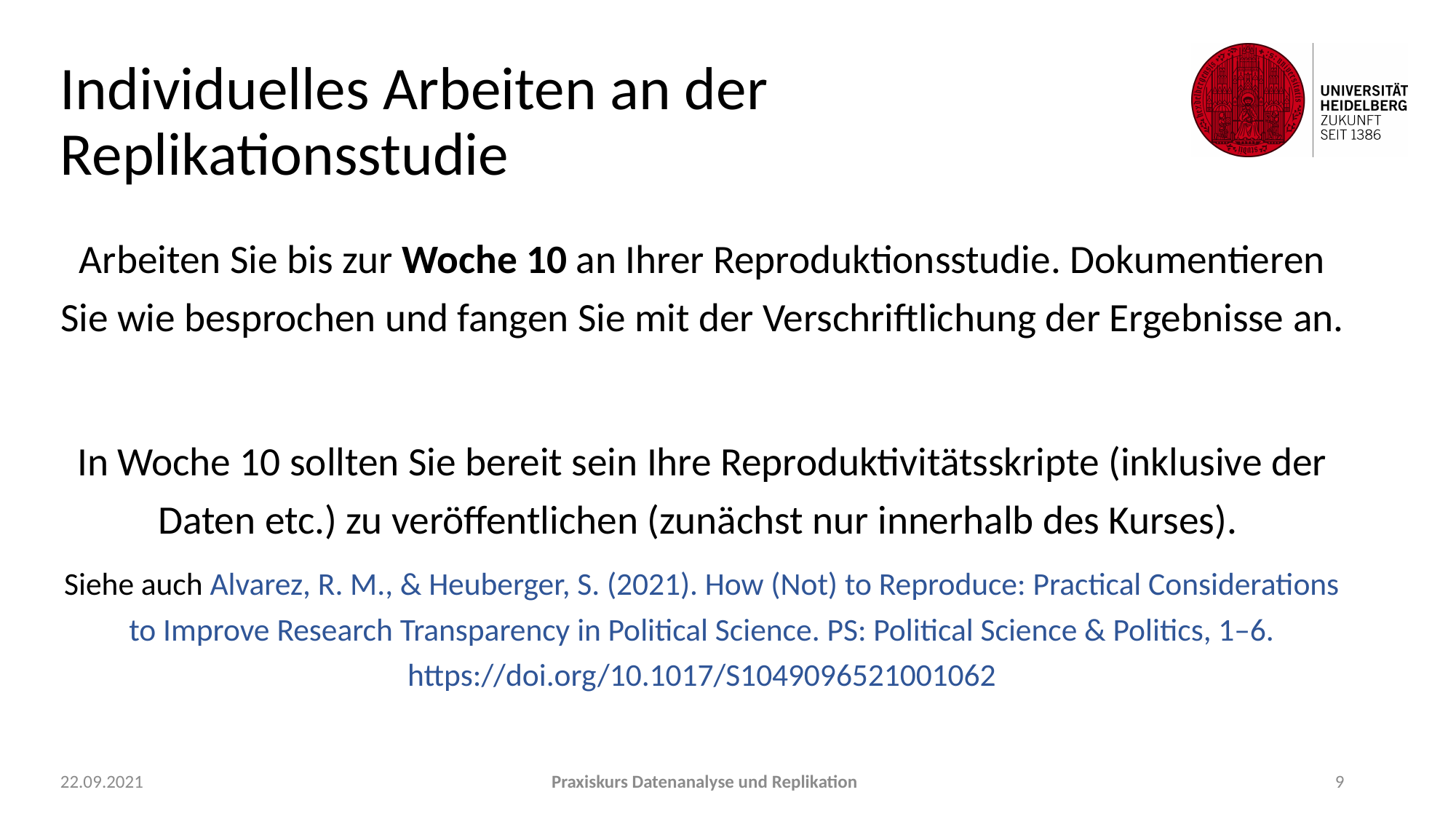

# Individuelles Arbeiten an der Replikationsstudie
Arbeiten Sie bis zur Woche 10 an Ihrer Reproduktionsstudie. Dokumentieren Sie wie besprochen und fangen Sie mit der Verschriftlichung der Ergebnisse an.

In Woche 10 sollten Sie bereit sein Ihre Reproduktivitätsskripte (inklusive der Daten etc.) zu veröffentlichen (zunächst nur innerhalb des Kurses).
Siehe auch Alvarez, R. M., & Heuberger, S. (2021). How (Not) to Reproduce: Practical Considerations to Improve Research Transparency in Political Science. PS: Political Science & Politics, 1–6. https://doi.org/10.1017/S1049096521001062
22.09.2021
Praxiskurs Datenanalyse und Replikation
9